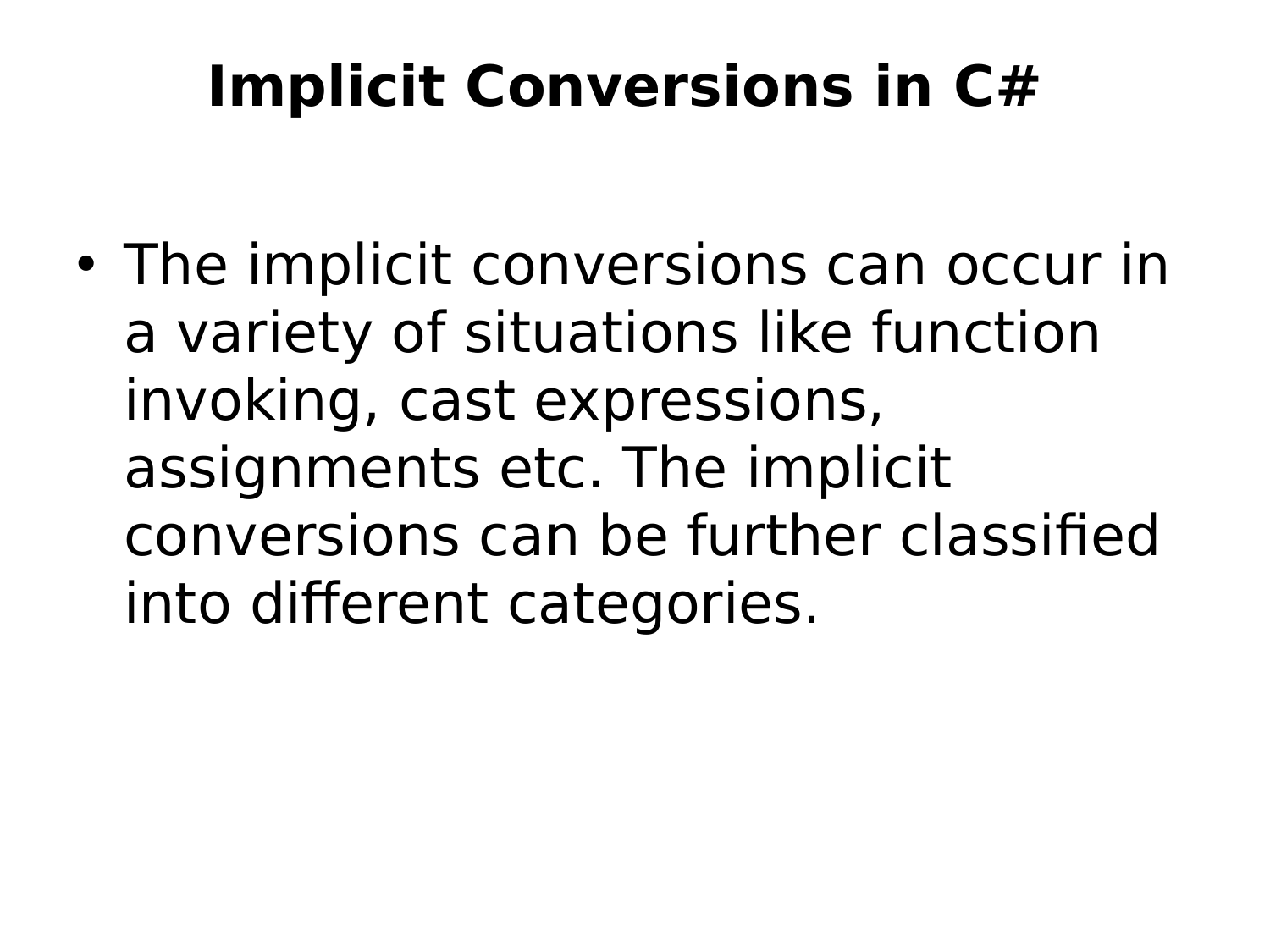

# Implicit Conversions in C#
The implicit conversions can occur in a variety of situations like function invoking, cast expressions, assignments etc. The implicit conversions can be further classified into different categories.